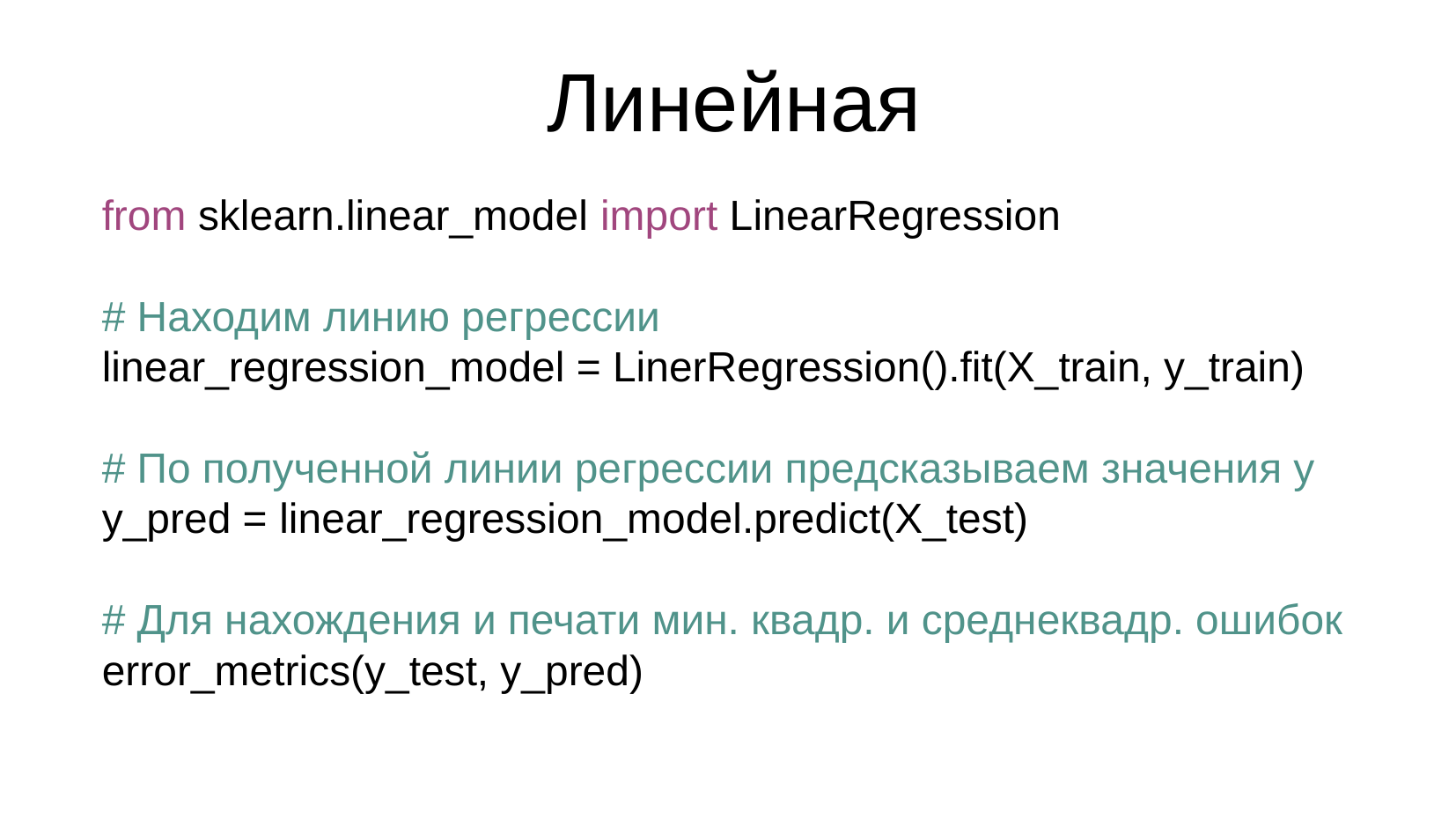

Линейная
from sklearn.linear_model import LinearRegression

# Находим линию регрессии
linear_regression_model = LinerRegression().fit(X_train, y_train)

# По полученной линии регрессии предсказываем значения y
y_pred = linear_regression_model.predict(X_test)

# Для нахождения и печати мин. квадр. и среднеквадр. ошибок
error_metrics(y_test, y_pred)